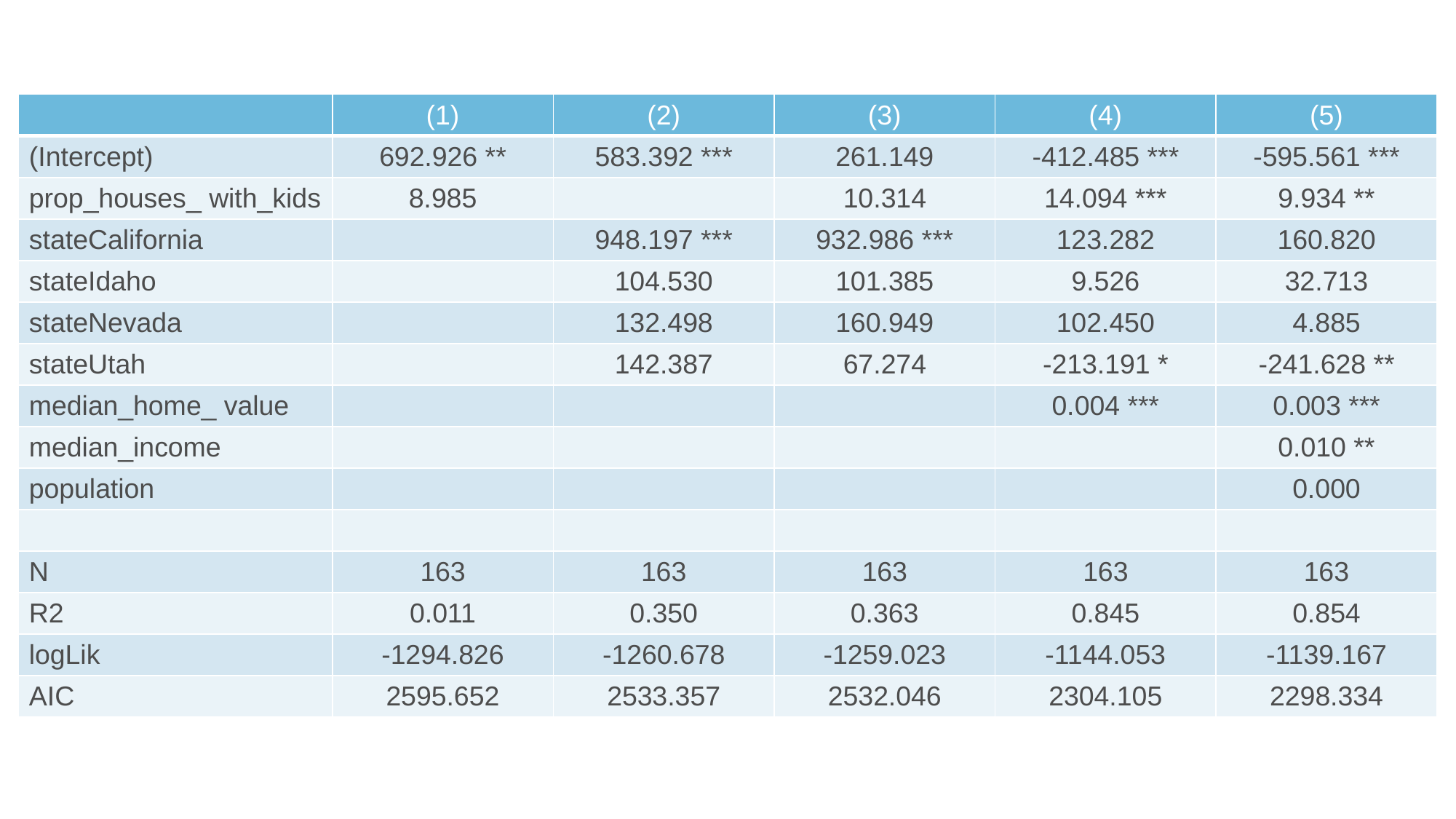

|  | (1) | (2) | (3) | (4) | (5) |
| --- | --- | --- | --- | --- | --- |
| (Intercept) | 692.926 \*\* | 583.392 \*\*\* | 261.149 | -412.485 \*\*\* | -595.561 \*\*\* |
| prop\_houses\_ with\_kids | 8.985 |  | 10.314 | 14.094 \*\*\* | 9.934 \*\* |
| stateCalifornia |  | 948.197 \*\*\* | 932.986 \*\*\* | 123.282 | 160.820 |
| stateIdaho |  | 104.530 | 101.385 | 9.526 | 32.713 |
| stateNevada |  | 132.498 | 160.949 | 102.450 | 4.885 |
| stateUtah |  | 142.387 | 67.274 | -213.191 \* | -241.628 \*\* |
| median\_home\_ value |  |  |  | 0.004 \*\*\* | 0.003 \*\*\* |
| median\_income |  |  |  |  | 0.010 \*\* |
| population |  |  |  |  | 0.000 |
|  |  |  |  |  |  |
| N | 163 | 163 | 163 | 163 | 163 |
| R2 | 0.011 | 0.350 | 0.363 | 0.845 | 0.854 |
| logLik | -1294.826 | -1260.678 | -1259.023 | -1144.053 | -1139.167 |
| AIC | 2595.652 | 2533.357 | 2532.046 | 2304.105 | 2298.334 |